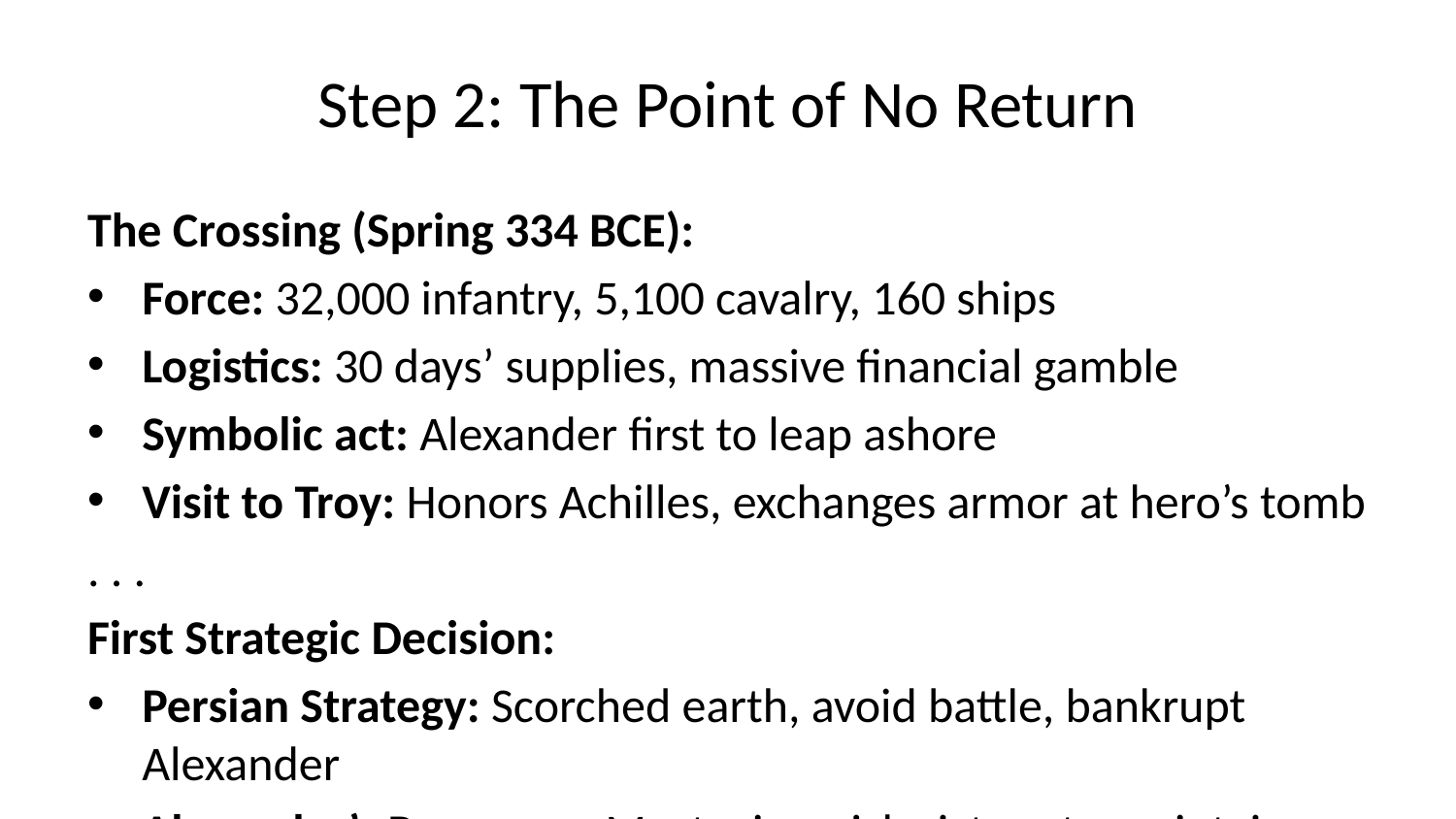

# Step 2: The Point of No Return
The Crossing (Spring 334 BCE):
Force: 32,000 infantry, 5,100 cavalry, 160 ships
Logistics: 30 days’ supplies, massive financial gamble
Symbolic act: Alexander first to leap ashore
Visit to Troy: Honors Achilles, exchanges armor at hero’s tomb
. . .
First Strategic Decision:
Persian Strategy: Scorched earth, avoid battle, bankrupt Alexander
Alexander’s Response: Must win quick victory to maintain momentum
Stakes: No reinforcements possible, must live off conquered territory